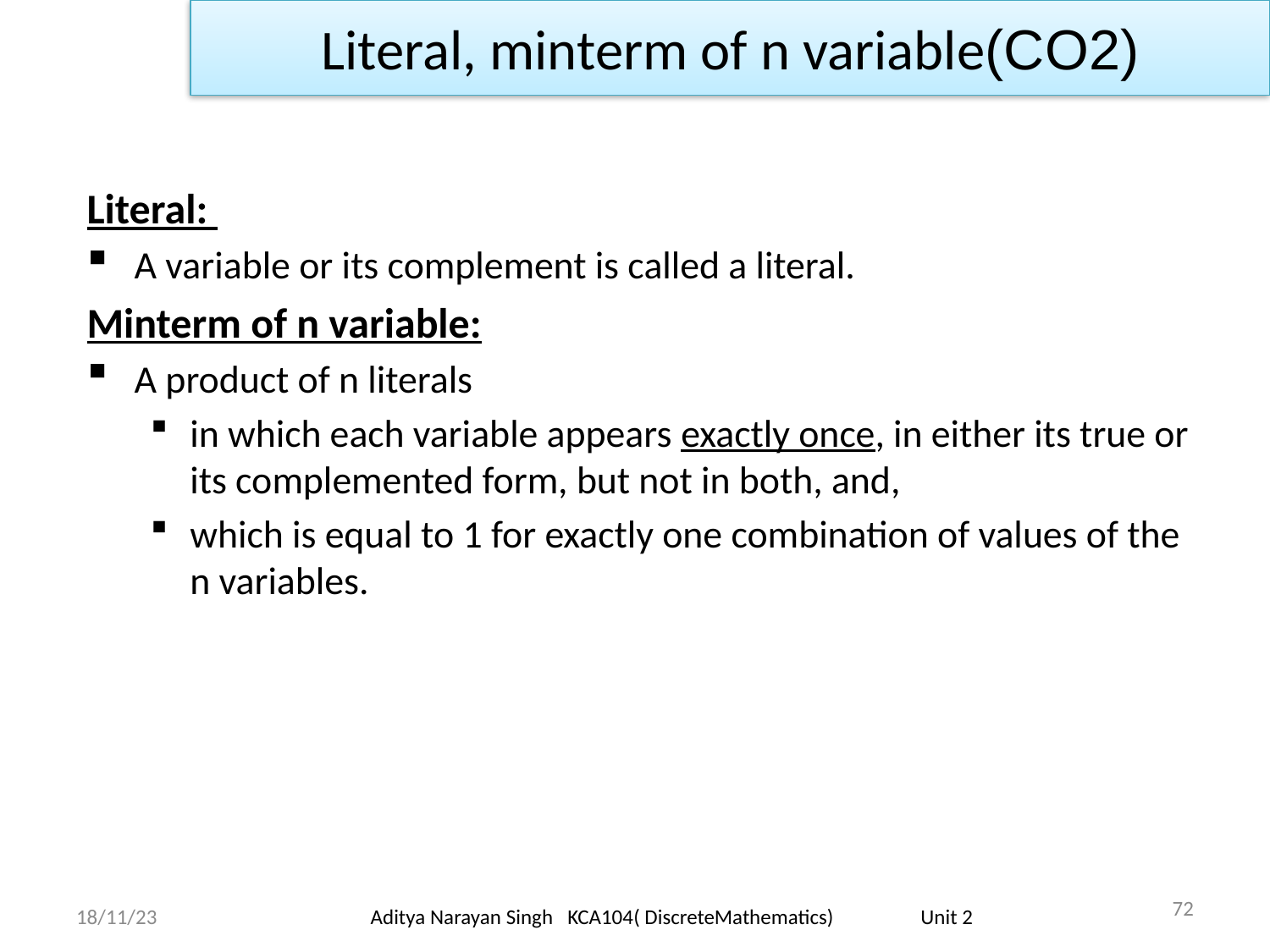

Literal, minterm of n variable(CO2)
Literal:
A variable or its complement is called a literal.
Minterm of n variable:
A product of n literals
in which each variable appears exactly once, in either its true or its complemented form, but not in both, and,
which is equal to 1 for exactly one combination of values of the n variables.
72
18/11/23
Aditya Narayan Singh   KCA104( DiscreteMathematics)                  Unit 2